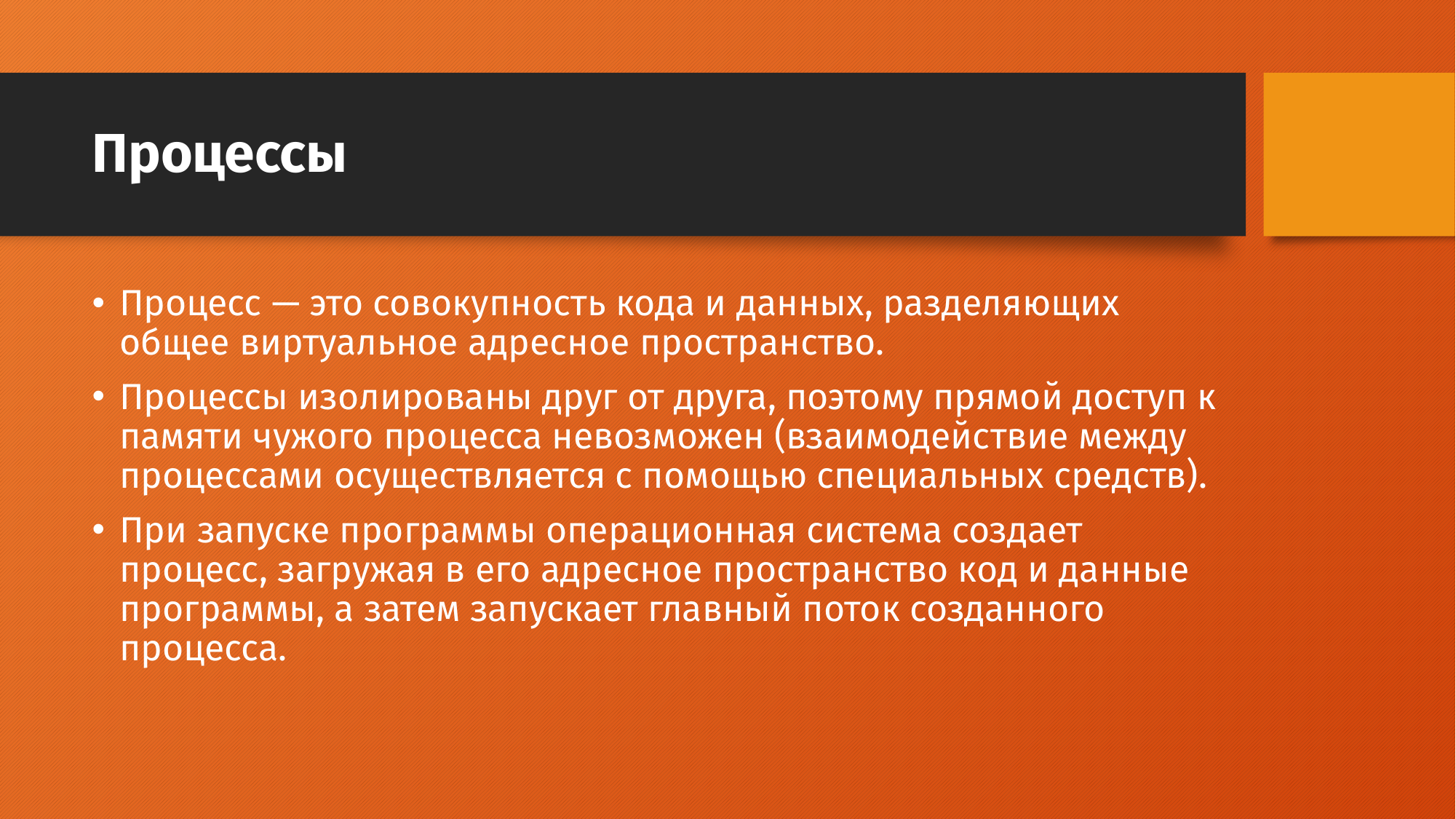

# Процессы
Процесс — это совокупность кода и данных, разделяющих общее виртуальное адресное пространство.
Процессы изолированы друг от друга, поэтому прямой доступ к памяти чужого процесса невозможен (взаимодействие между процессами осуществляется с помощью специальных средств).
При запуске программы операционная система создает процесс, загружая в его адресное пространство код и данные программы, а затем запускает главный поток созданного процесса.